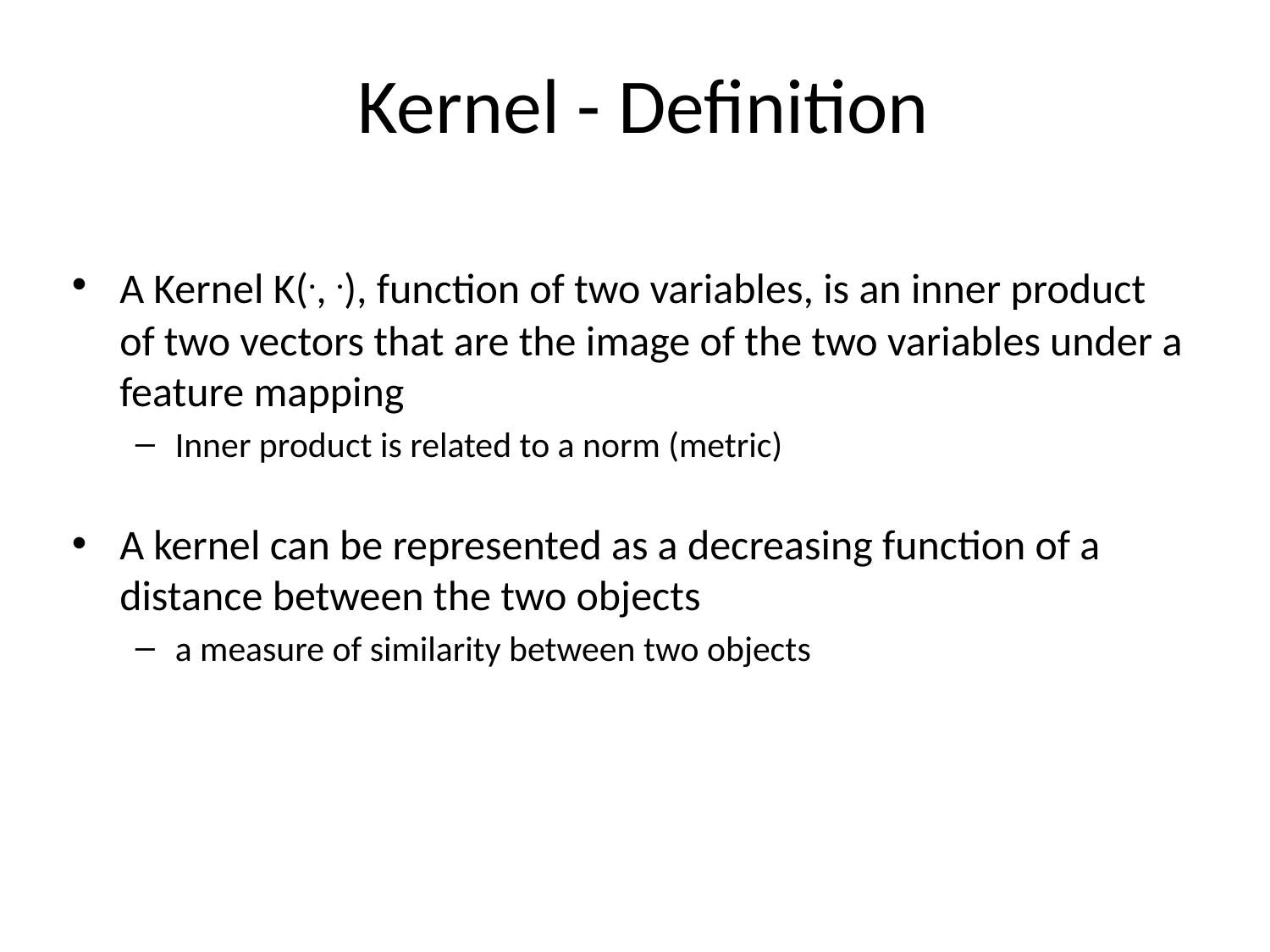

Kernel - Definition
A Kernel K(., .), function of two variables, is an inner product of two vectors that are the image of the two variables under a feature mapping
Inner product is related to a norm (metric)

A kernel can be represented as a decreasing function of a distance between the two objects
a measure of similarity between two objects